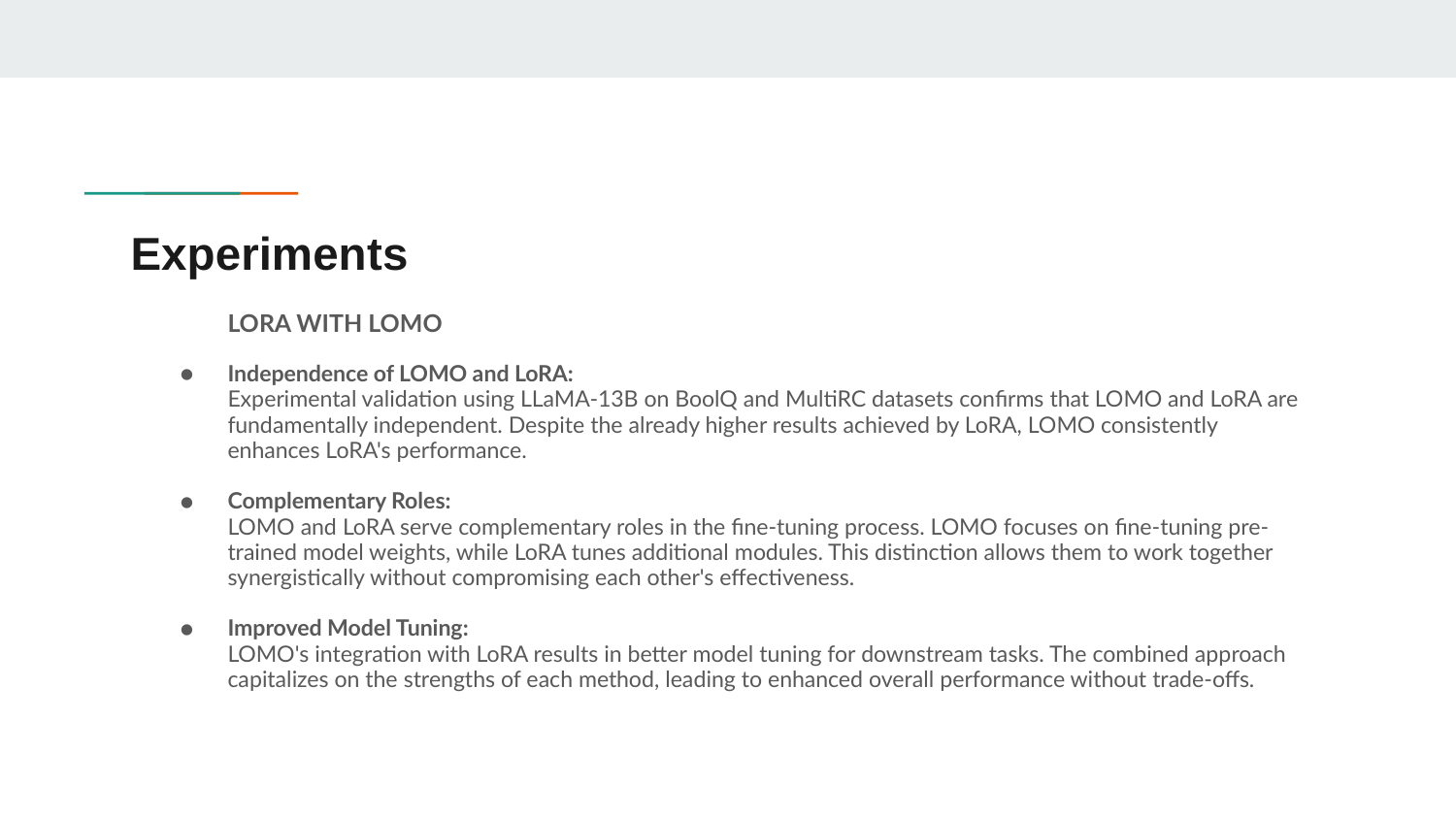

# Experiments

	LORA WITH LOMO
Independence of LOMO and LoRA:
Experimental validation using LLaMA-13B on BoolQ and MultiRC datasets confirms that LOMO and LoRA are fundamentally independent. Despite the already higher results achieved by LoRA, LOMO consistently enhances LoRA's performance.
Complementary Roles:
LOMO and LoRA serve complementary roles in the fine-tuning process. LOMO focuses on fine-tuning pre-trained model weights, while LoRA tunes additional modules. This distinction allows them to work together synergistically without compromising each other's effectiveness.
Improved Model Tuning:
LOMO's integration with LoRA results in better model tuning for downstream tasks. The combined approach capitalizes on the strengths of each method, leading to enhanced overall performance without trade-offs.